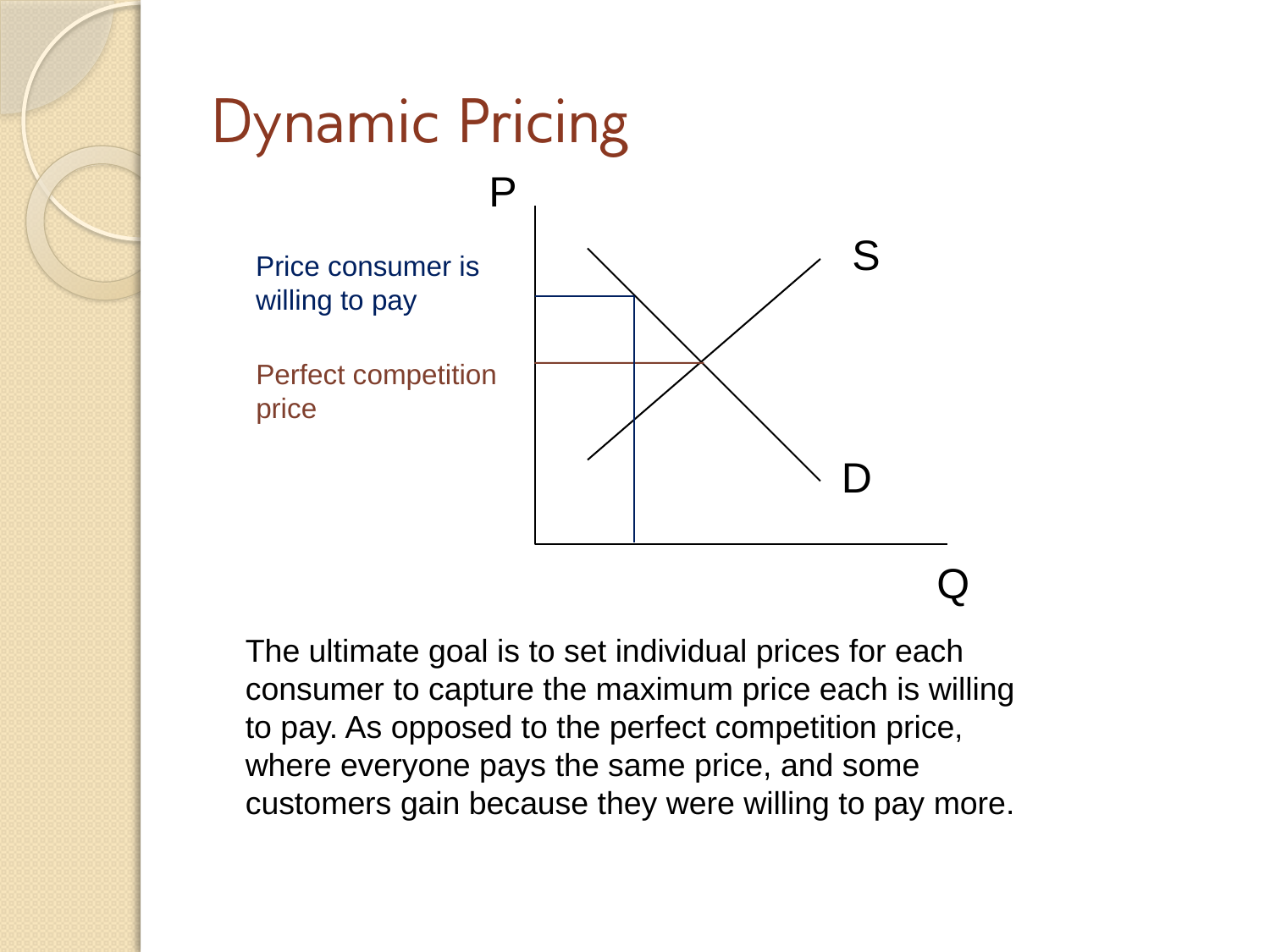

# Dynamic Pricing
P

S
Price consumer is willing to pay

Perfect competition price

D
Q
The ultimate goal is to set individual prices for each consumer to capture the maximum price each is willing to pay. As opposed to the perfect competition price, where everyone pays the same price, and some customers gain because they were willing to pay more.